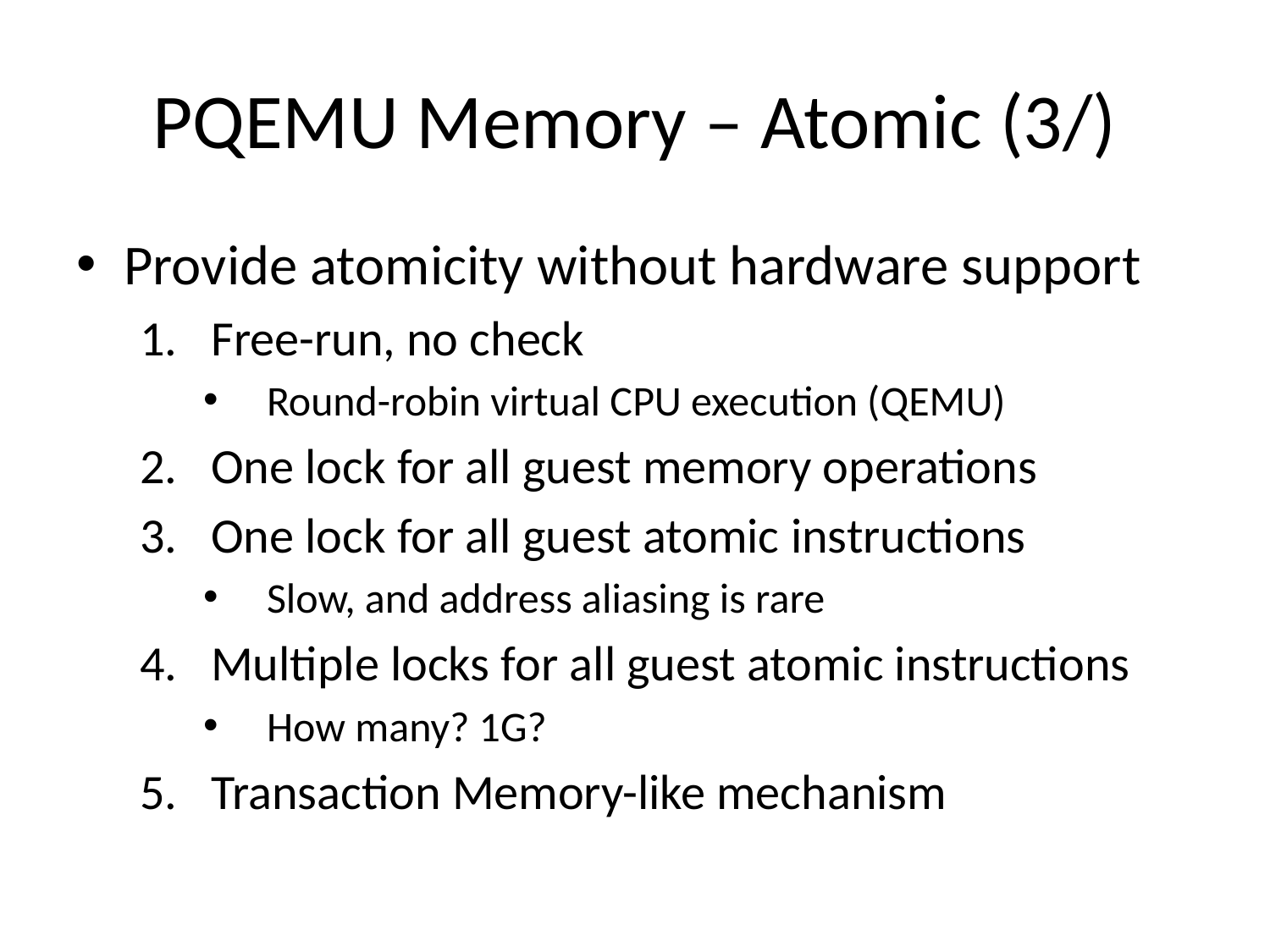

# PQEMU Memory – Atomic (3/)
Provide atomicity without hardware support
Free-run, no check
Round-robin virtual CPU execution (QEMU)
One lock for all guest memory operations
One lock for all guest atomic instructions
Slow, and address aliasing is rare
Multiple locks for all guest atomic instructions
How many? 1G?
Transaction Memory-like mechanism